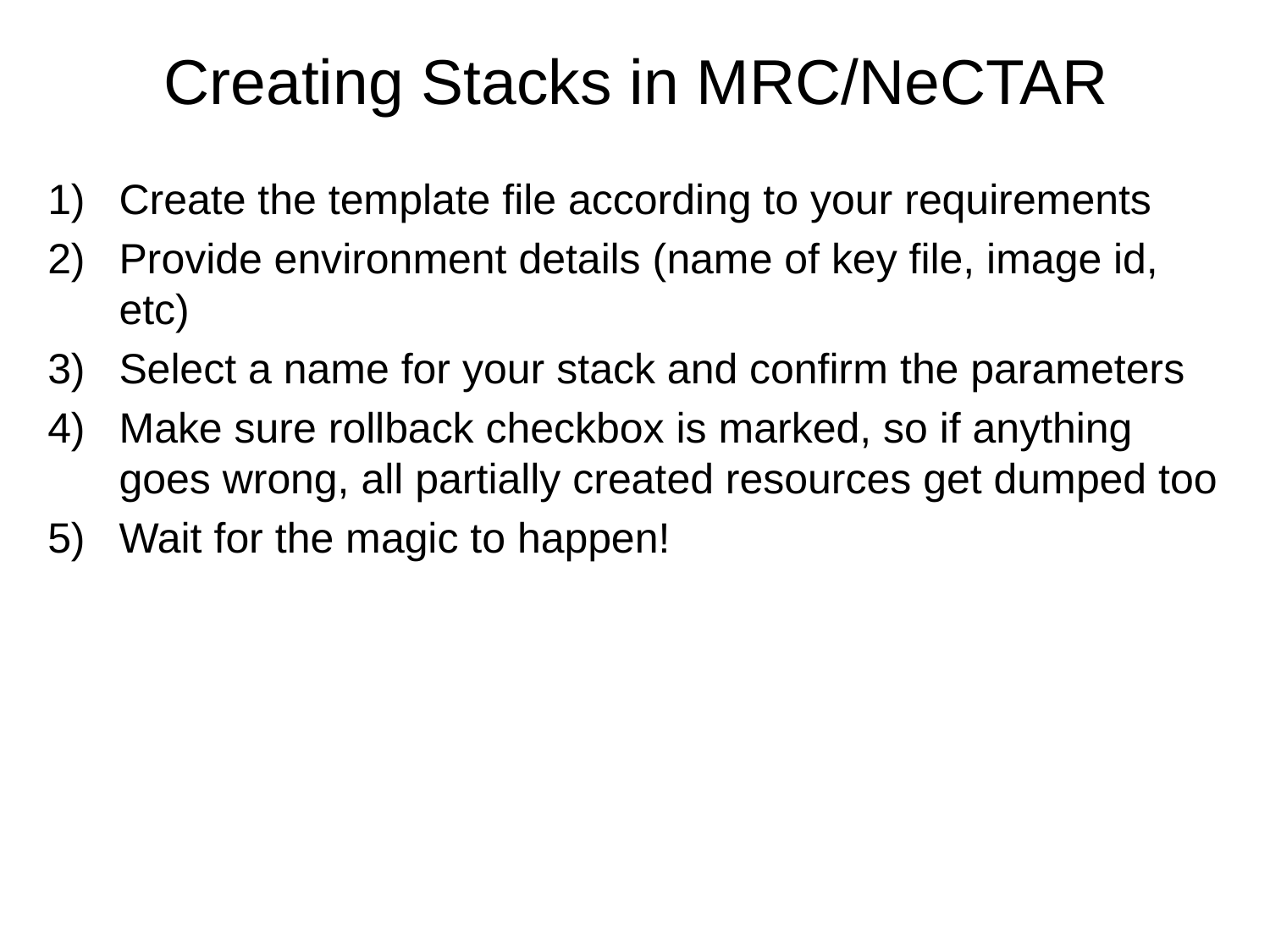

# Creating Stacks in MRC/NeCTAR
Create the template file according to your requirements
Provide environment details (name of key file, image id, etc)
Select a name for your stack and confirm the parameters
Make sure rollback checkbox is marked, so if anything goes wrong, all partially created resources get dumped too
Wait for the magic to happen!